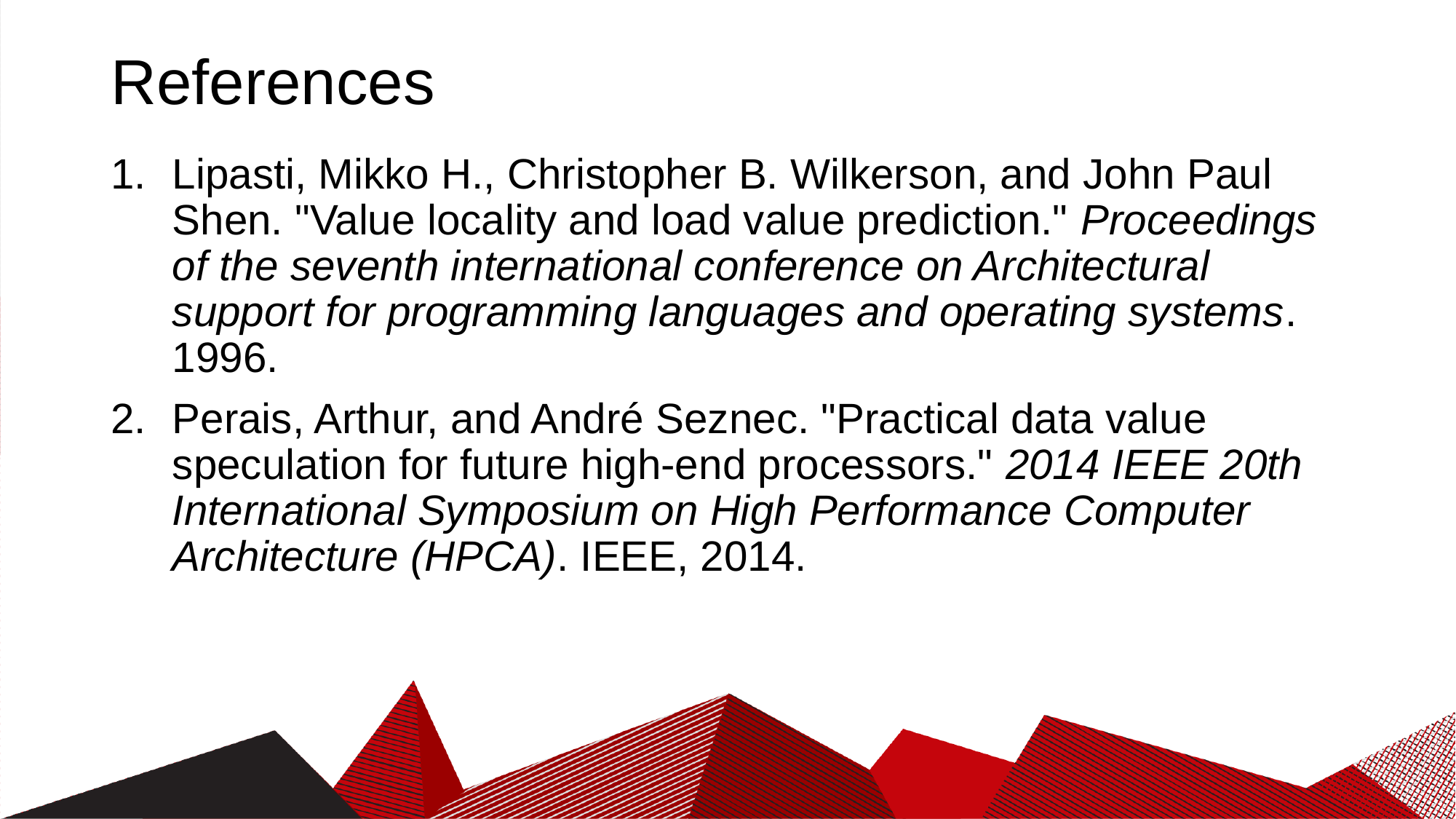

# References
Lipasti, Mikko H., Christopher B. Wilkerson, and John Paul Shen. "Value locality and load value prediction." Proceedings of the seventh international conference on Architectural support for programming languages and operating systems. 1996.
Perais, Arthur, and André Seznec. "Practical data value speculation for future high-end processors." 2014 IEEE 20th International Symposium on High Performance Computer Architecture (HPCA). IEEE, 2014.